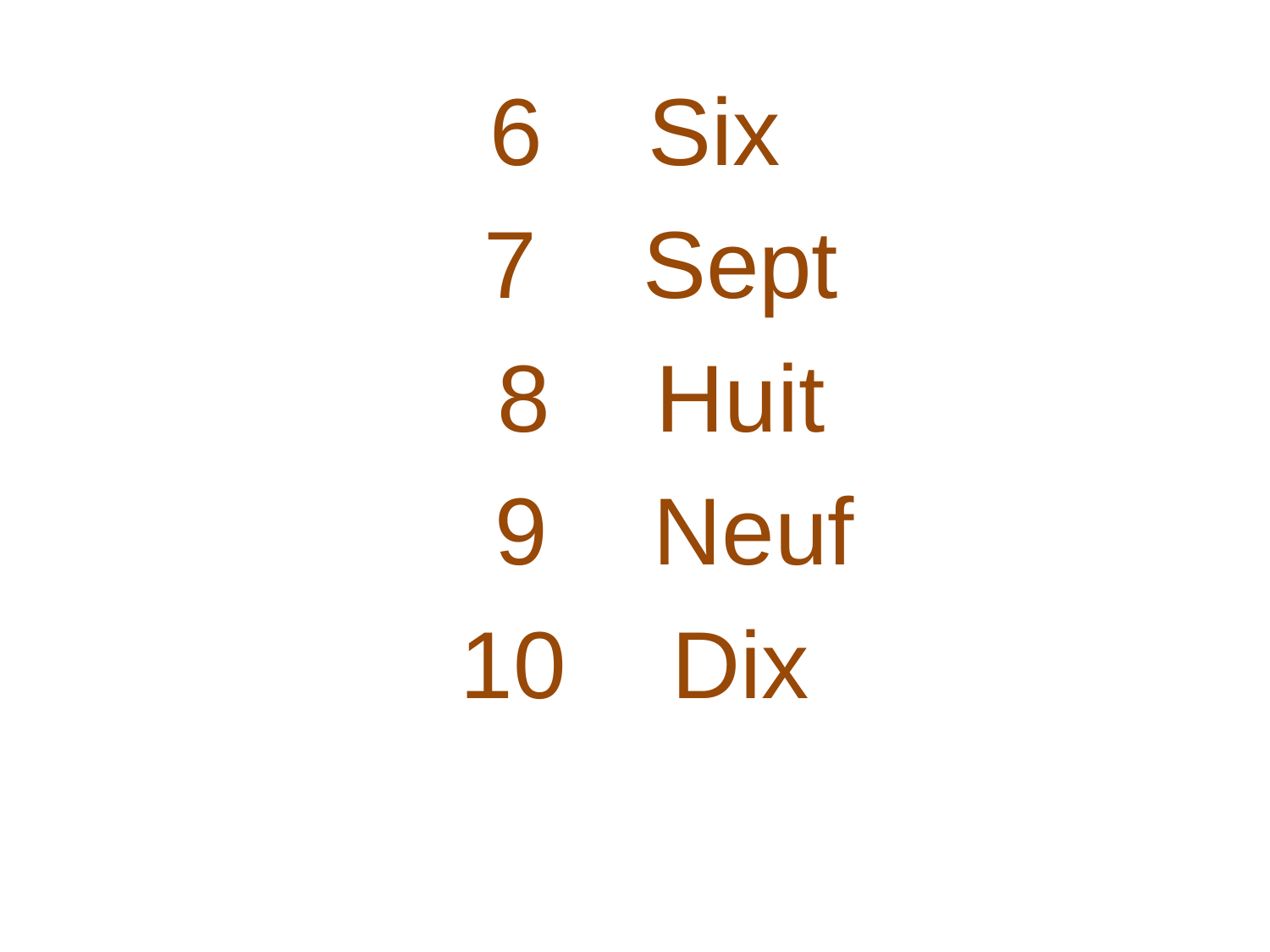

6    Six
  7    Sept
  8    Huit
   9    Neuf
10    Dix